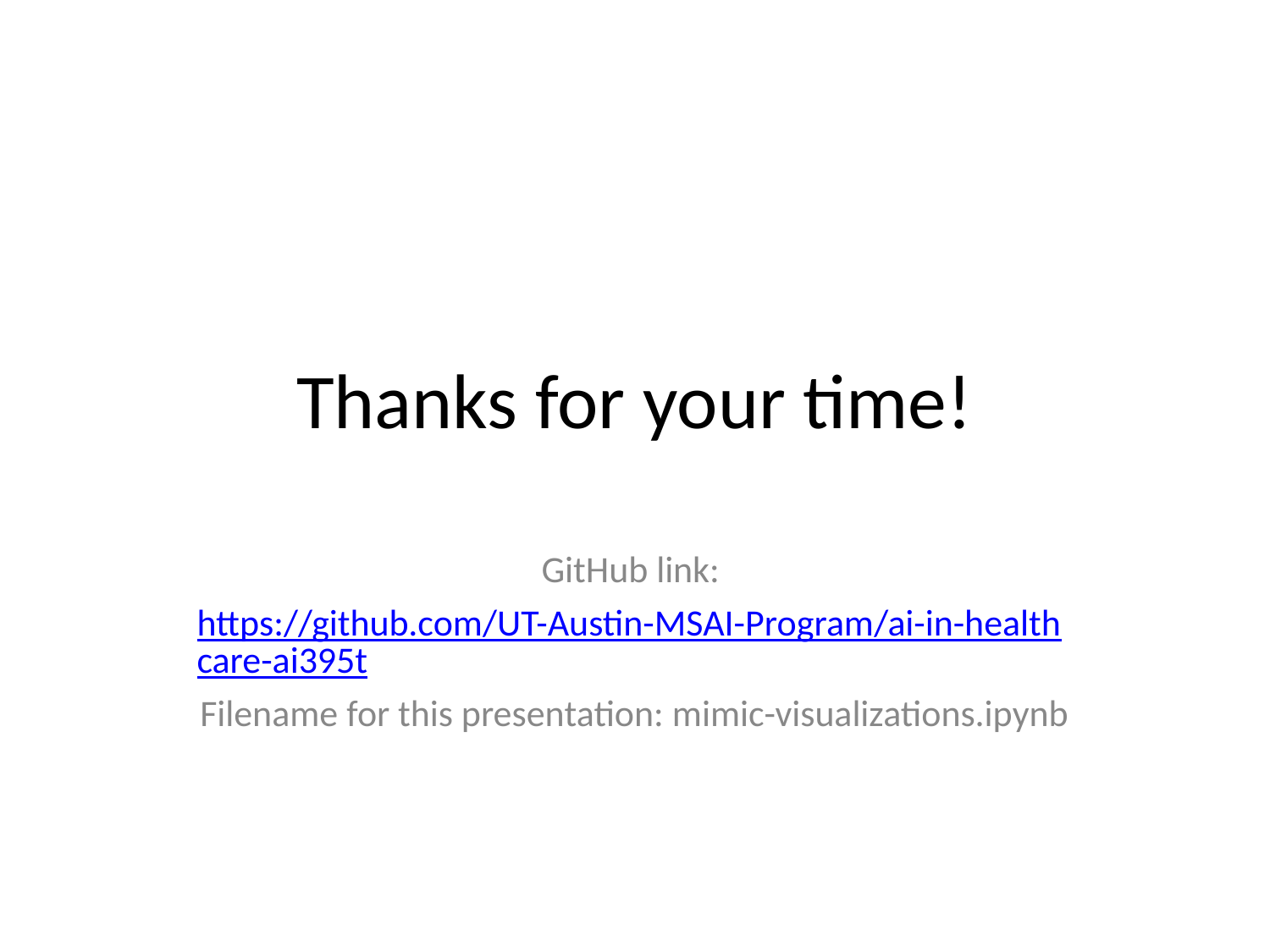

# Thanks for your time!
GitHub link:
https://github.com/UT-Austin-MSAI-Program/ai-in-healthcare-ai395t
Filename for this presentation: mimic-visualizations.ipynb